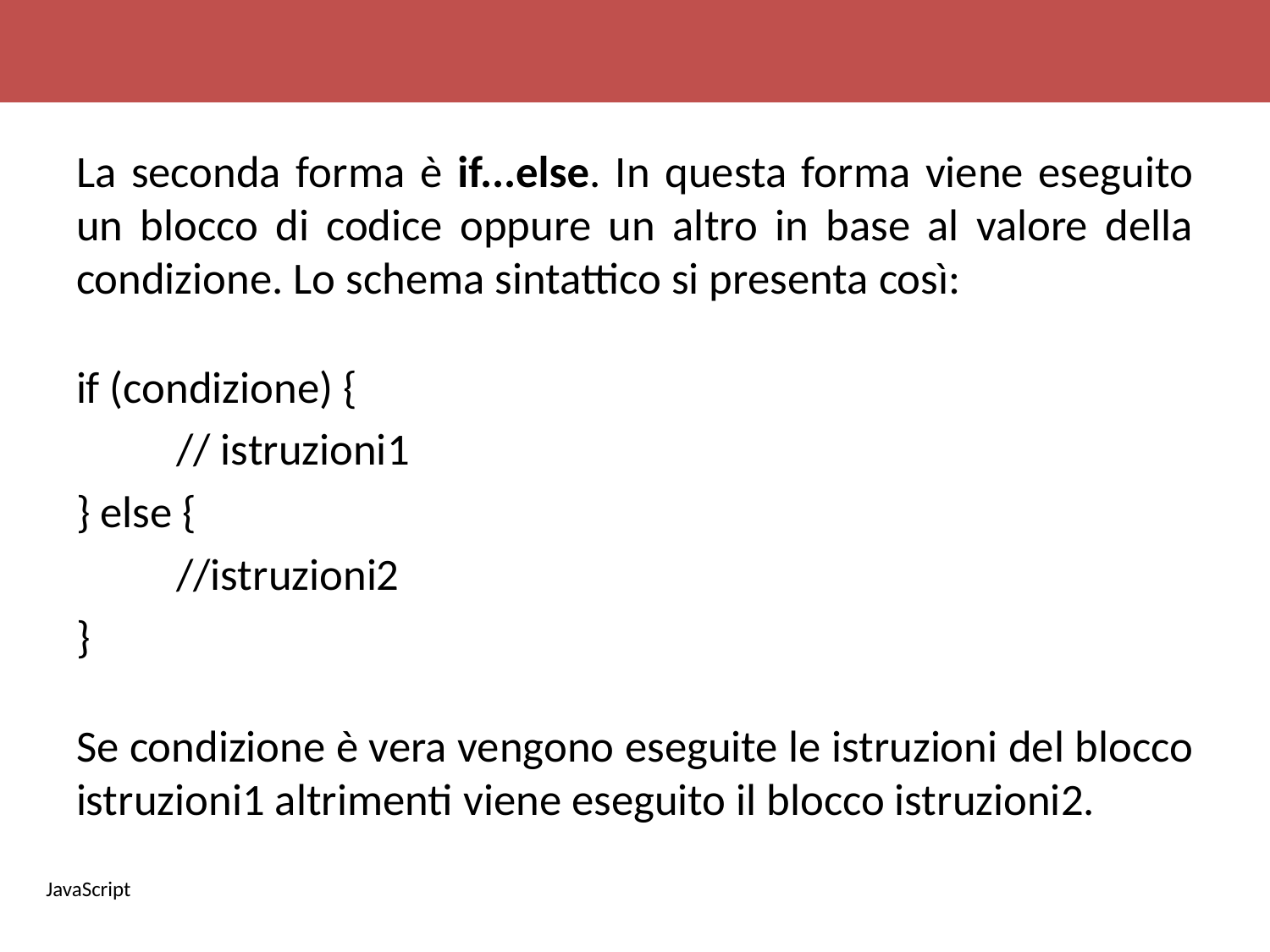

La seconda forma è if...else. In questa forma viene eseguito un blocco di codice oppure un altro in base al valore della condizione. Lo schema sintattico si presenta così:

if (condizione) {
	// istruzioni1
} else {
	//istruzioni2
}

Se condizione è vera vengono eseguite le istruzioni del blocco istruzioni1 altrimenti viene eseguito il blocco istruzioni2.
JavaScript